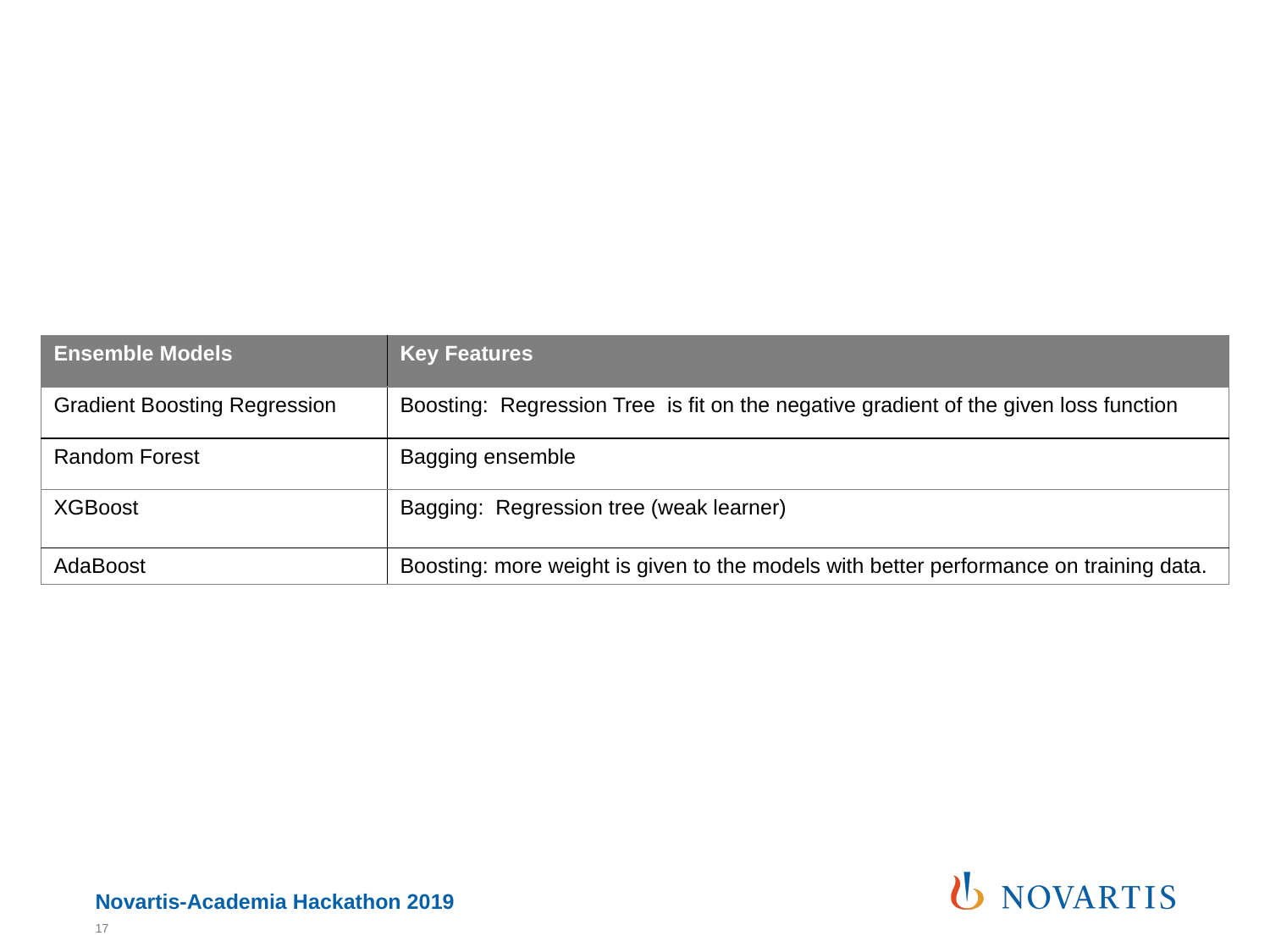

| Ensemble Models | Key Features |
| --- | --- |
| Gradient Boosting Regression | Boosting: Regression Tree is fit on the negative gradient of the given loss function |
| Random Forest | Bagging ensemble |
| XGBoost | Bagging: Regression tree (weak learner) |
| AdaBoost | Boosting: more weight is given to the models with better performance on training data. |
17